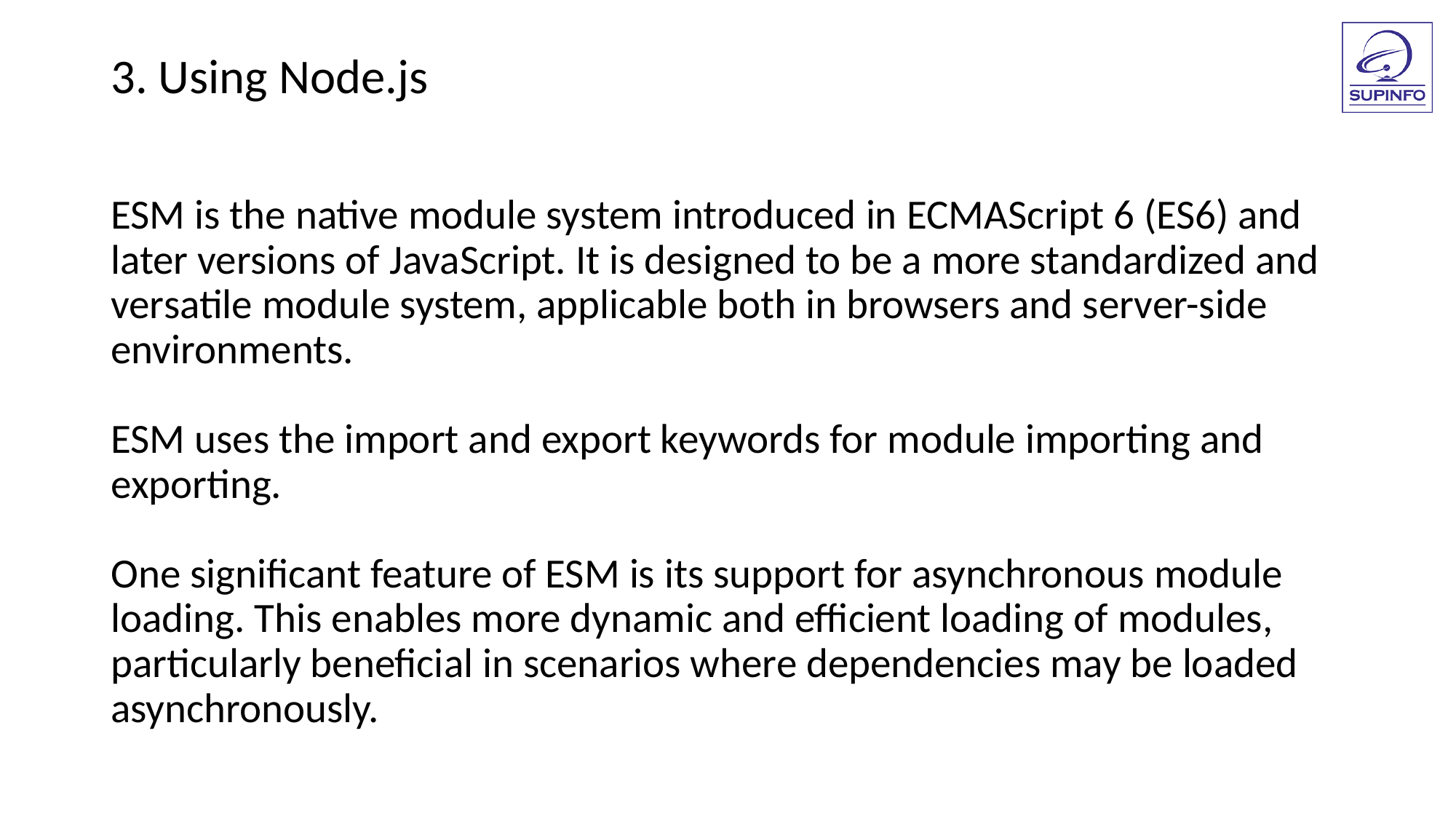

3. Using Node.js
ESM is the native module system introduced in ECMAScript 6 (ES6) and later versions of JavaScript. It is designed to be a more standardized and versatile module system, applicable both in browsers and server-side environments.

ESM uses the import and export keywords for module importing and exporting.

One significant feature of ESM is its support for asynchronous module loading. This enables more dynamic and efficient loading of modules, particularly beneficial in scenarios where dependencies may be loaded asynchronously.